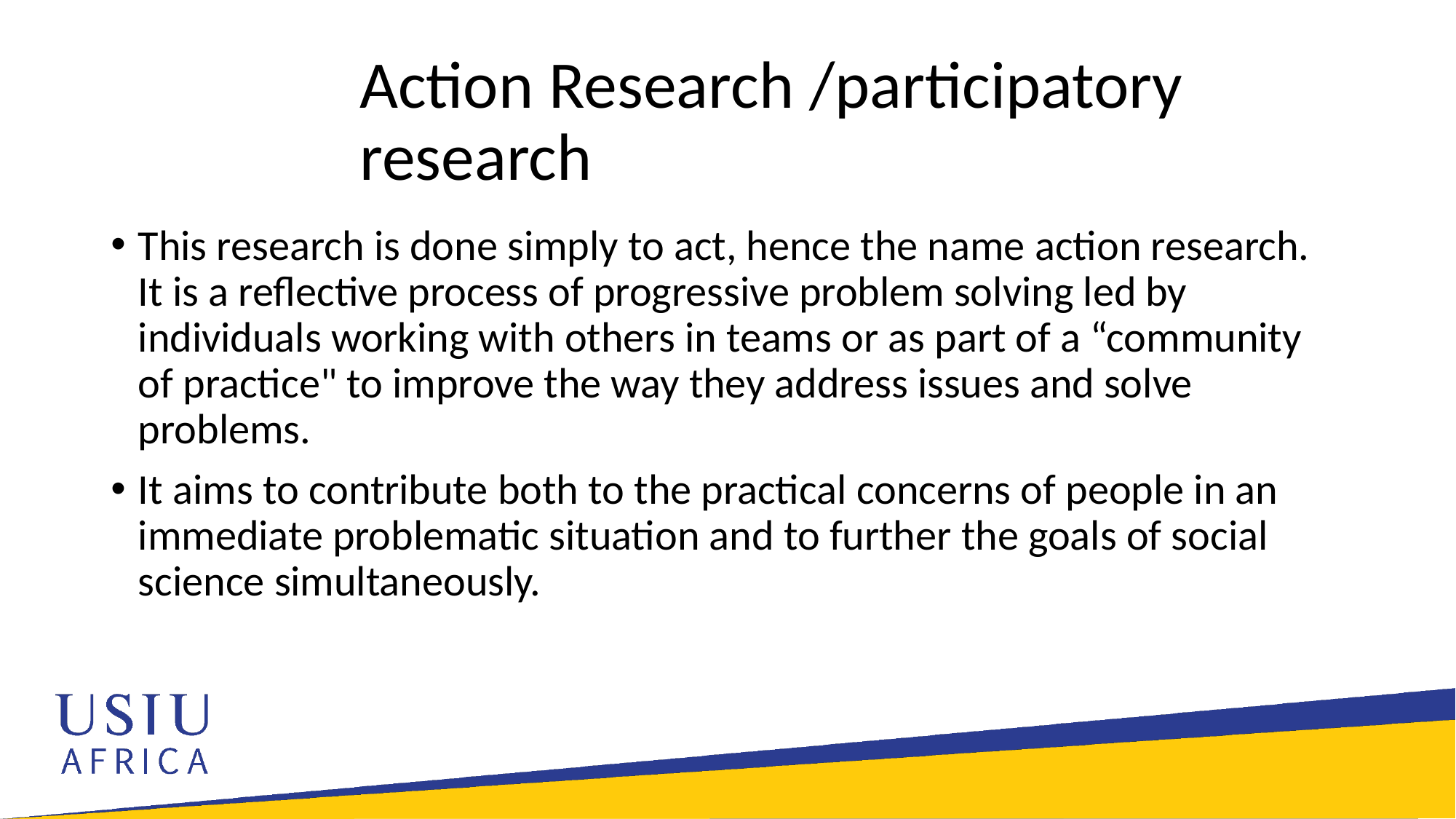

# Action Research /participatory research
This research is done simply to act, hence the name action research. It is a reflective process of progressive problem solving led by individuals working with others in teams or as part of a “community of practice" to improve the way they address issues and solve problems.
It aims to contribute both to the practical concerns of people in an immediate problematic situation and to further the goals of social science simultaneously.